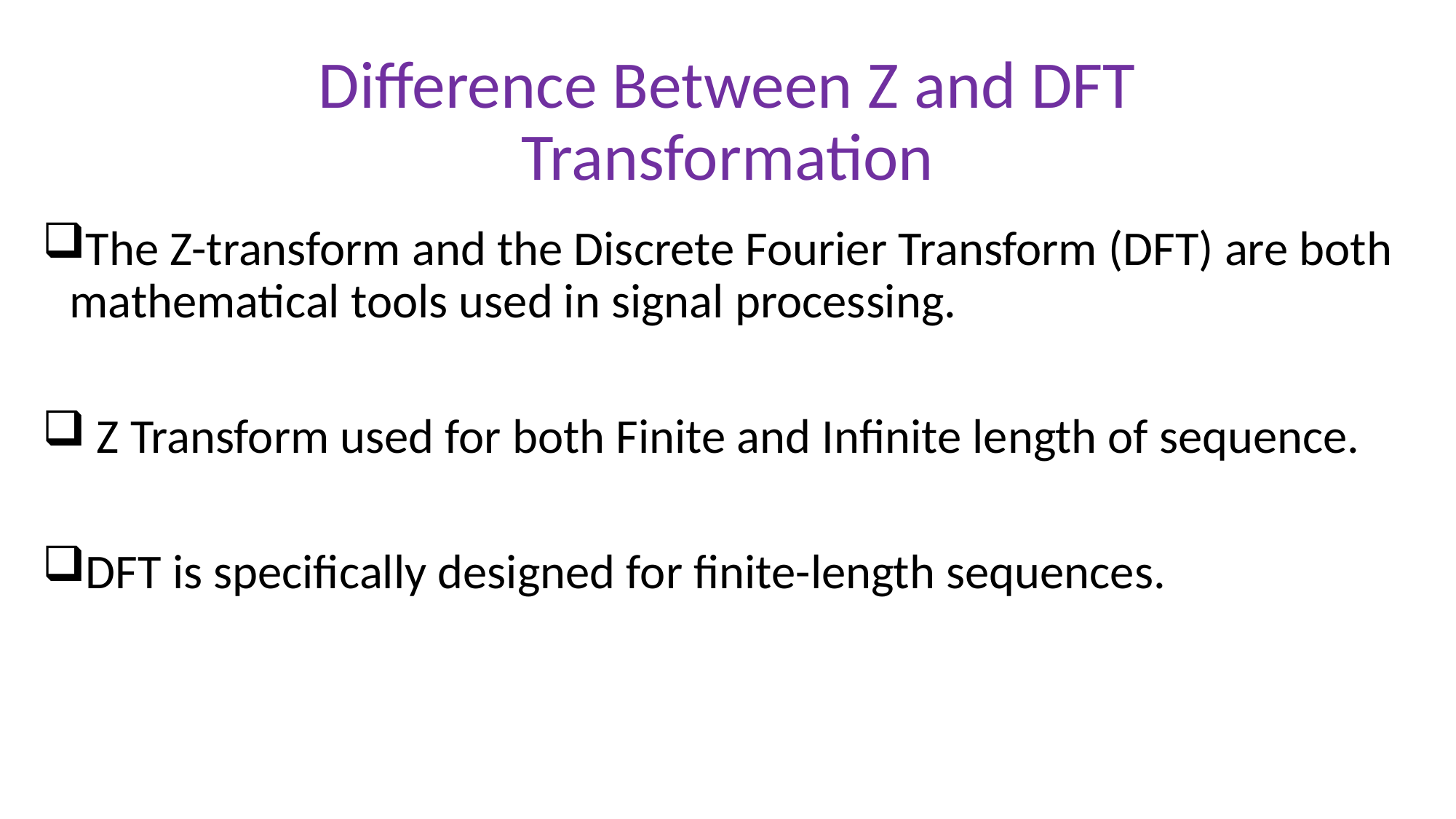

# Difference Between Z and DFT Transformation
The Z-transform and the Discrete Fourier Transform (DFT) are both mathematical tools used in signal processing.

 Z Transform used for both Finite and Infinite length of sequence.

DFT is specifically designed for finite-length sequences.